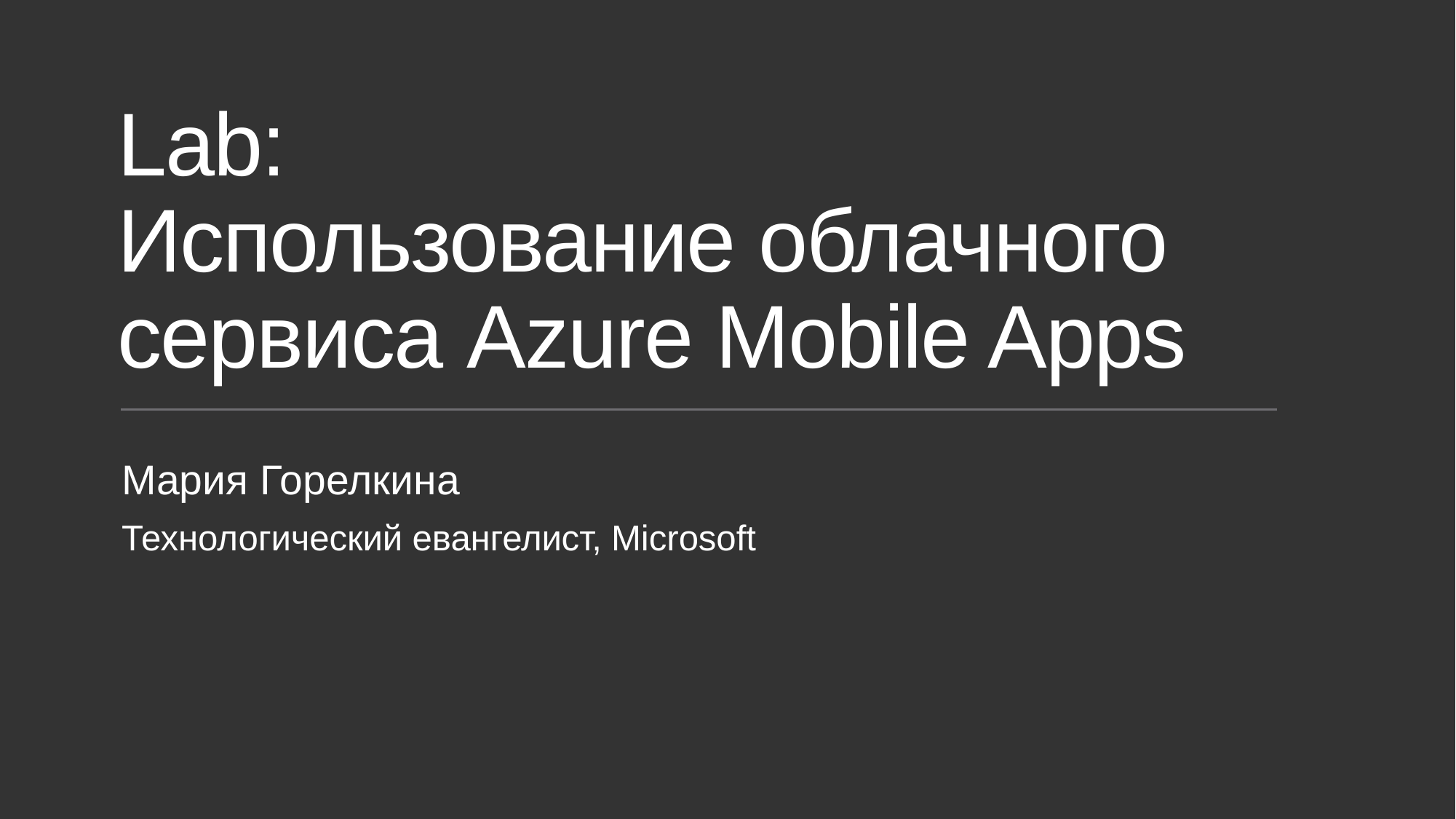

# Lab: Использование облачного сервиса Azure Mobile Apps
Мария Горелкина
Технологический евангелист, Microsoft